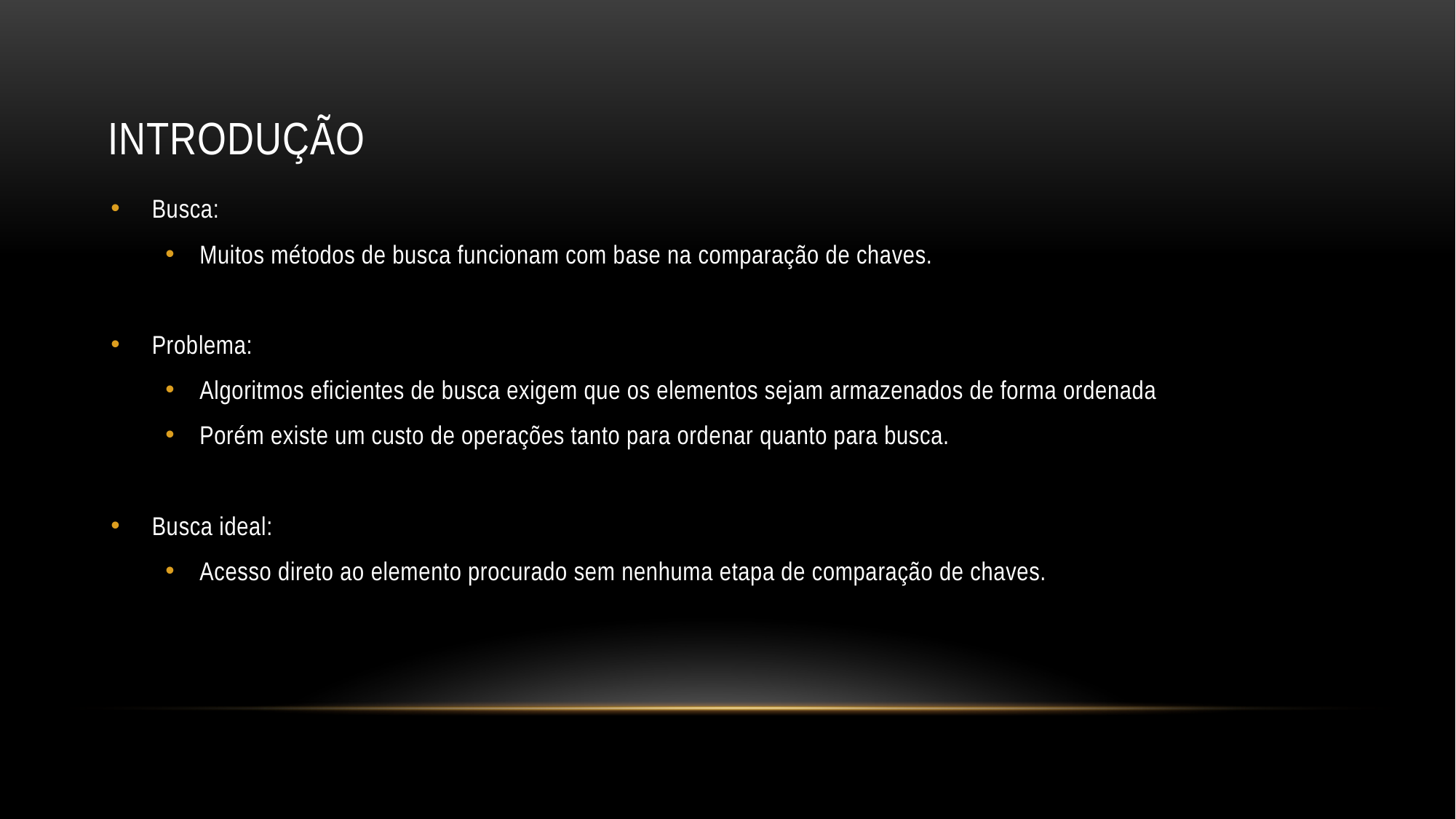

# Introdução
Busca:
Muitos métodos de busca funcionam com base na comparação de chaves.

Problema:
Algoritmos eficientes de busca exigem que os elementos sejam armazenados de forma ordenada
Porém existe um custo de operações tanto para ordenar quanto para busca.

Busca ideal:
Acesso direto ao elemento procurado sem nenhuma etapa de comparação de chaves.